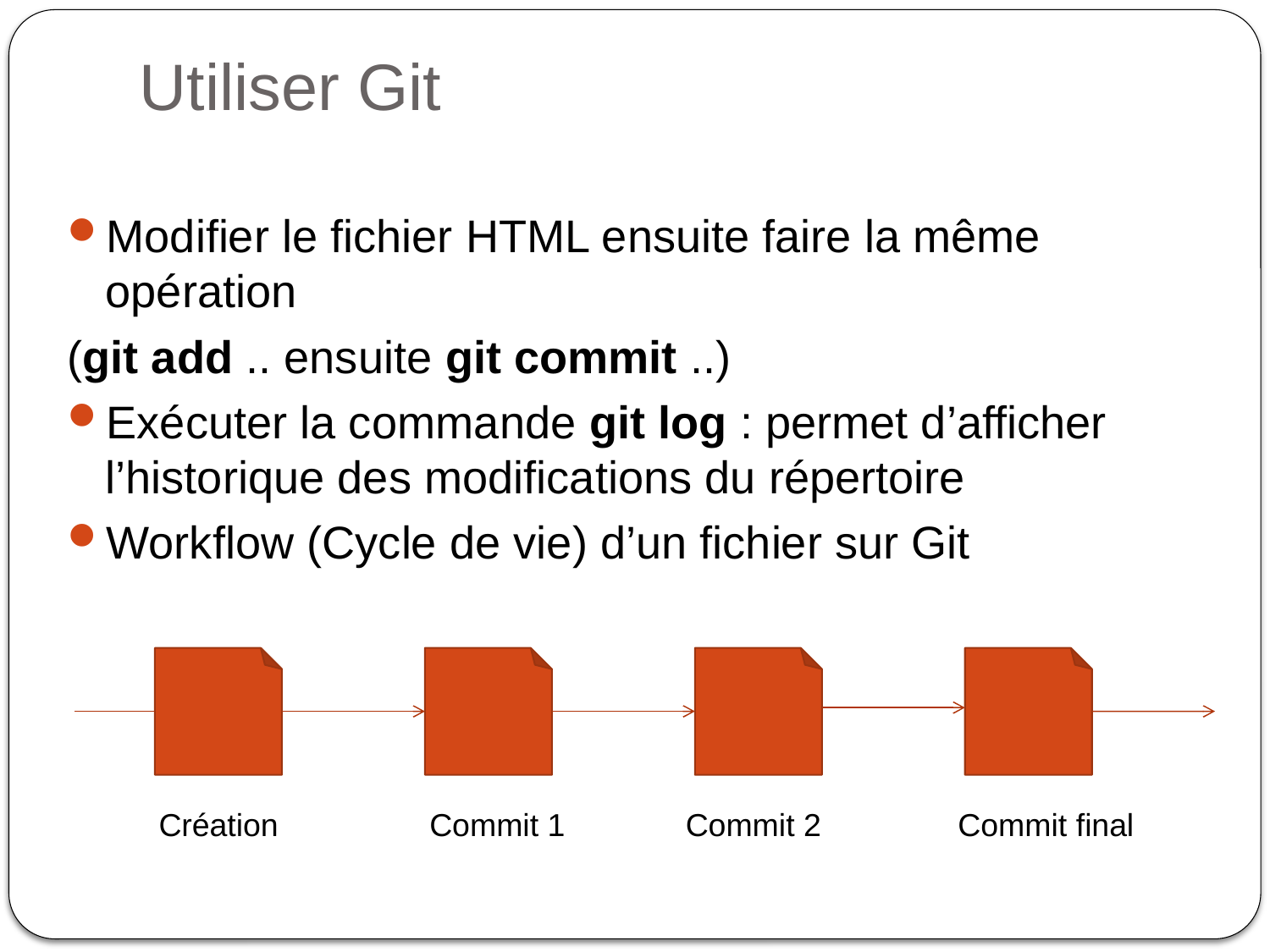

# Utiliser Git
Modifier le fichier HTML ensuite faire la même opération
(git add .. ensuite git commit ..)
Exécuter la commande git log : permet d’afficher l’historique des modifications du répertoire
Workflow (Cycle de vie) d’un fichier sur Git

Création
Commit 1
Commit 2
Commit final